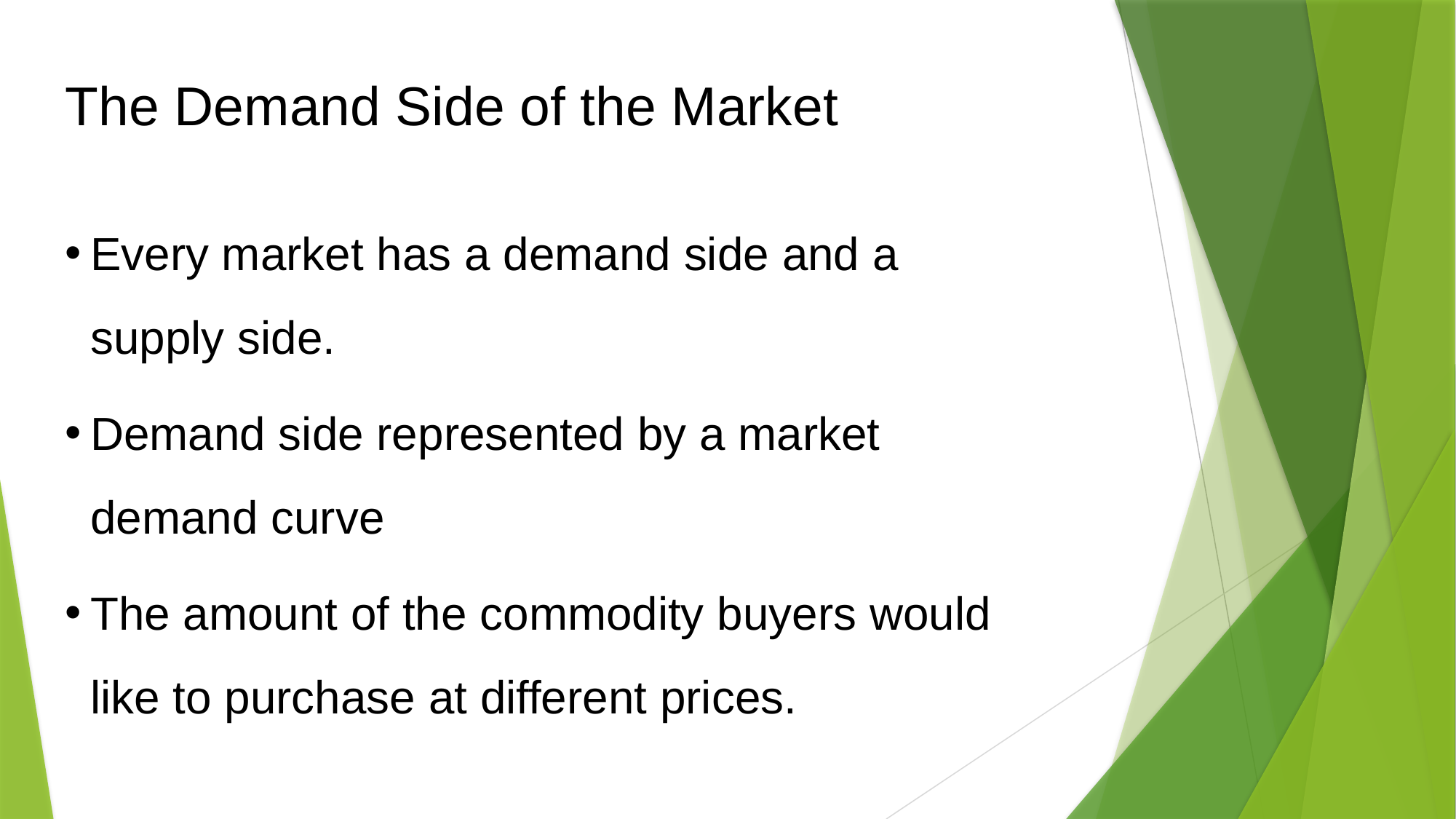

The Demand Side of the Market
Every market has a demand side and a supply side.
Demand side represented by a market demand curve
The amount of the commodity buyers would like to purchase at different prices.